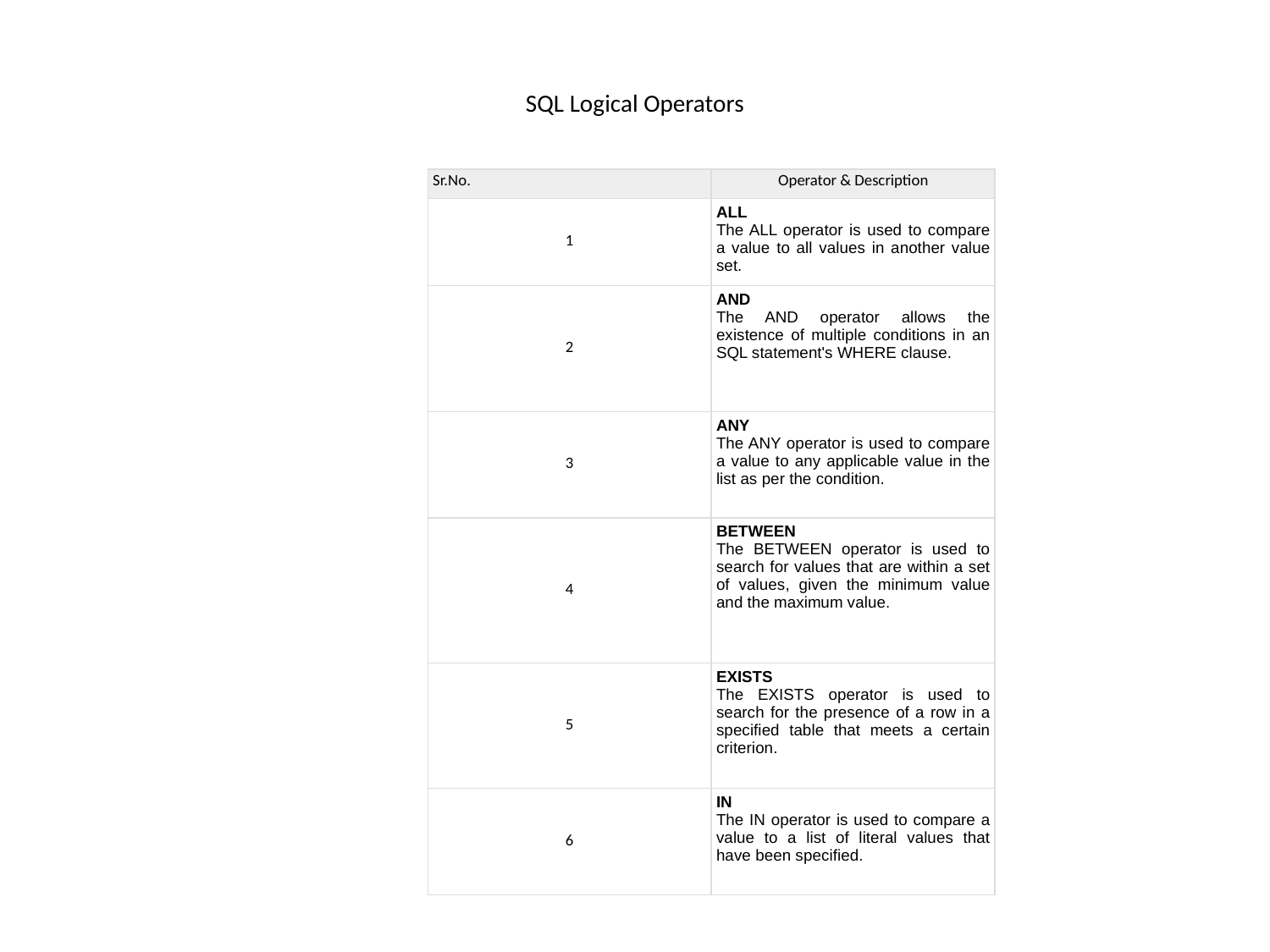

# SQL Logical Operators
| Sr.No. | Operator & Description |
| --- | --- |
| 1 | ALL The ALL operator is used to compare a value to all values in another value set. |
| 2 | AND The AND operator allows the existence of multiple conditions in an SQL statement's WHERE clause. |
| 3 | ANY The ANY operator is used to compare a value to any applicable value in the list as per the condition. |
| 4 | BETWEEN The BETWEEN operator is used to search for values that are within a set of values, given the minimum value and the maximum value. |
| 5 | EXISTS The EXISTS operator is used to search for the presence of a row in a specified table that meets a certain criterion. |
| 6 | IN The IN operator is used to compare a value to a list of literal values that have been specified. |